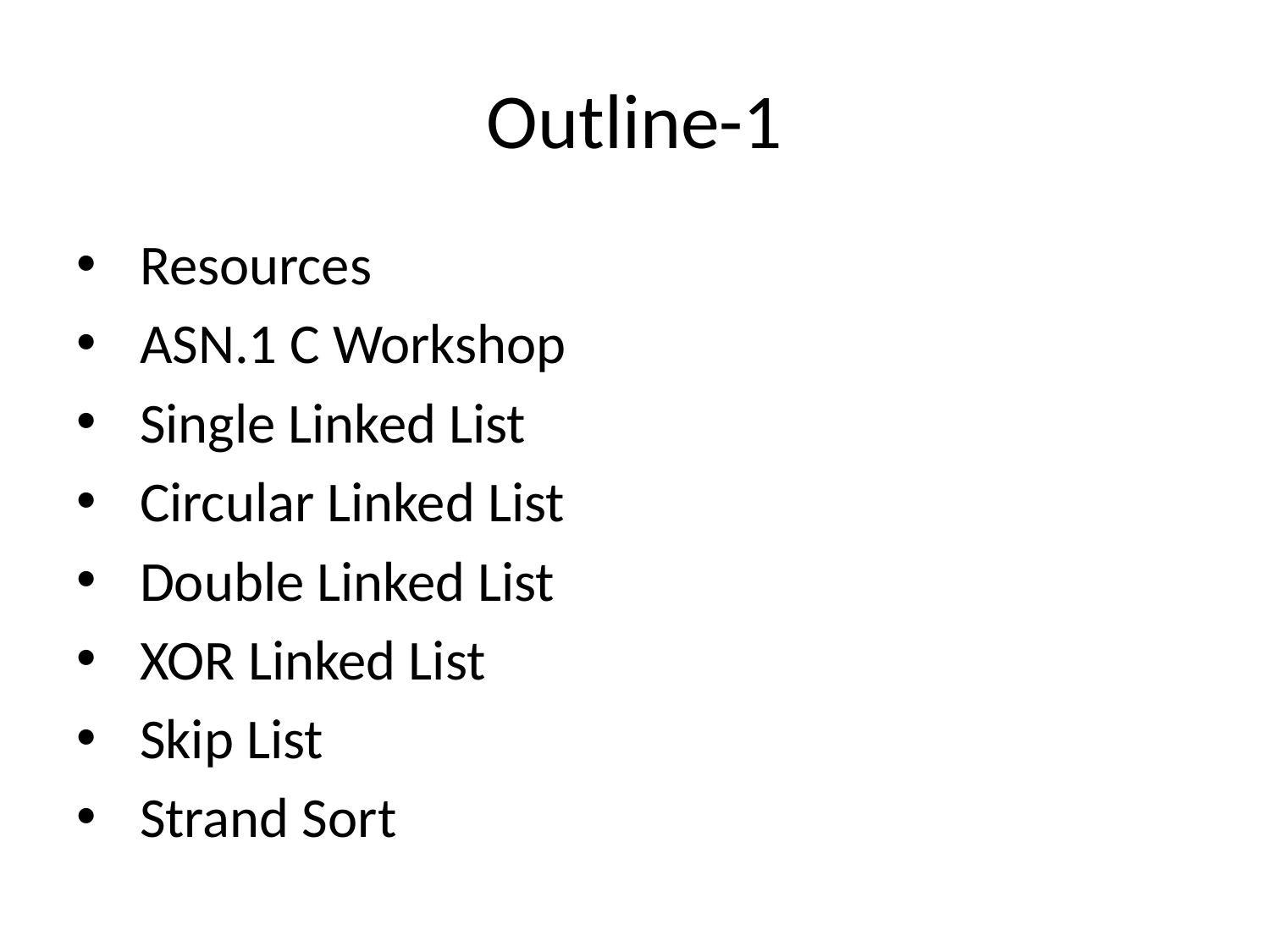

# Outline-1
Resources
ASN.1 C Workshop
Single Linked List
Circular Linked List
Double Linked List
XOR Linked List
Skip List
Strand Sort